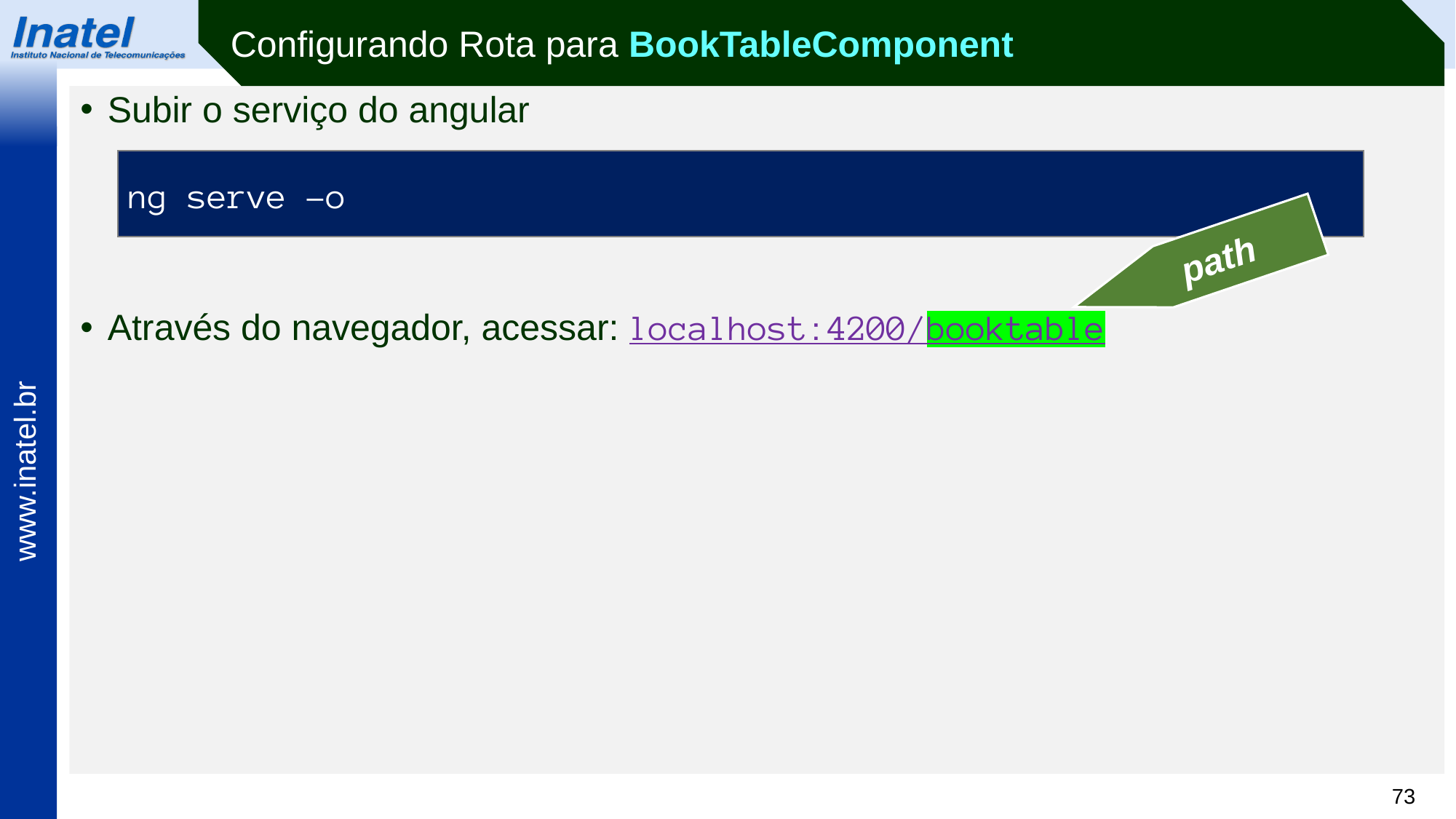

Configurando Rota para BookTableComponent
Subir o serviço do angular

Através do navegador, acessar: localhost:4200/booktable

ng serve -o
path